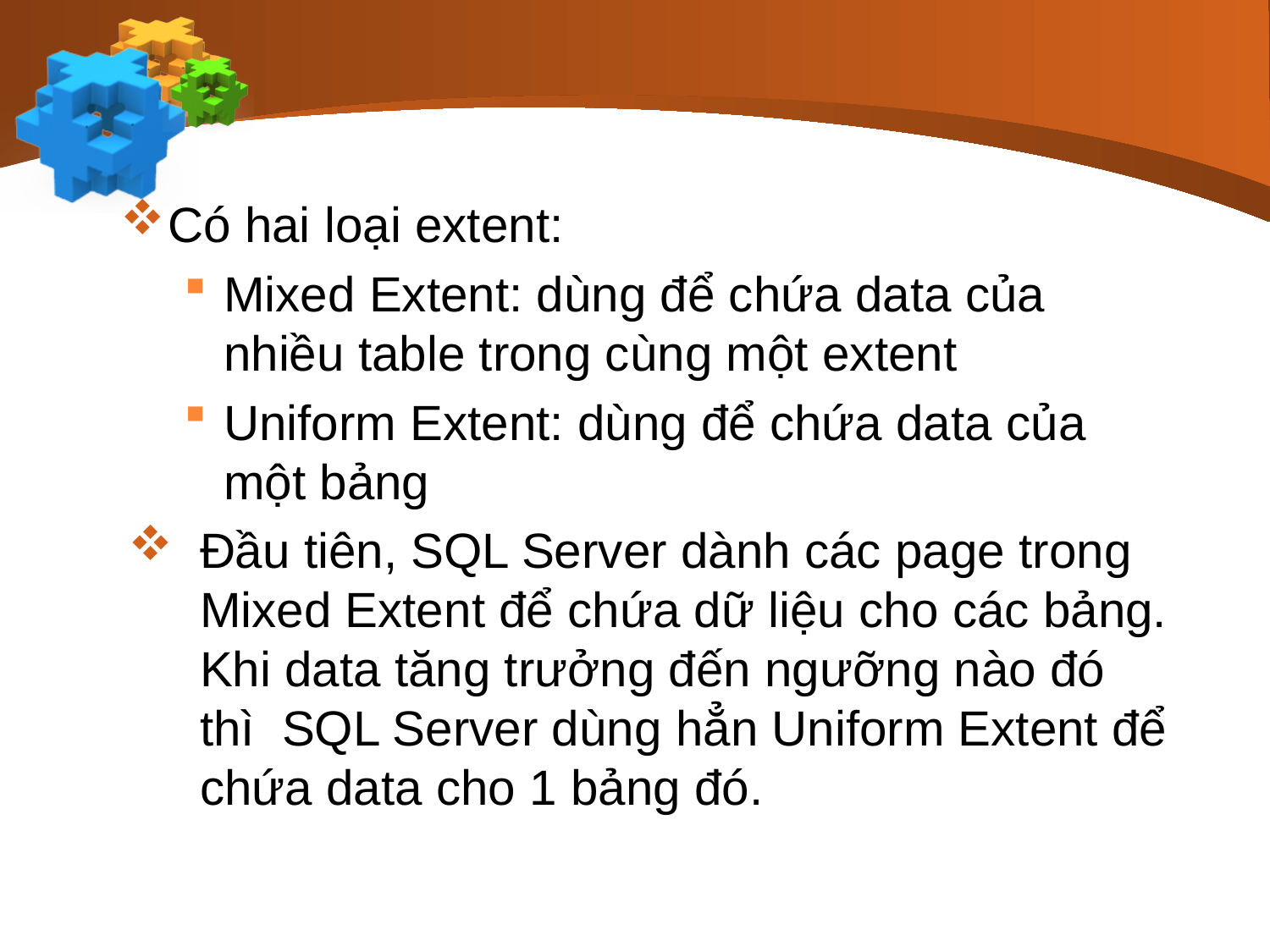

#
Có hai loại extent:
Mixed Extent: dùng để chứa data của nhiều table trong cùng một extent
Uniform Extent: dùng để chứa data của một bảng
Đầu tiên, SQL Server dành các page trong Mixed Extent để chứa dữ liệu cho các bảng. Khi data tăng trưởng đến ngưỡng nào đó thì  SQL Server dùng hẳn Uniform Extent để chứa data cho 1 bảng đó.